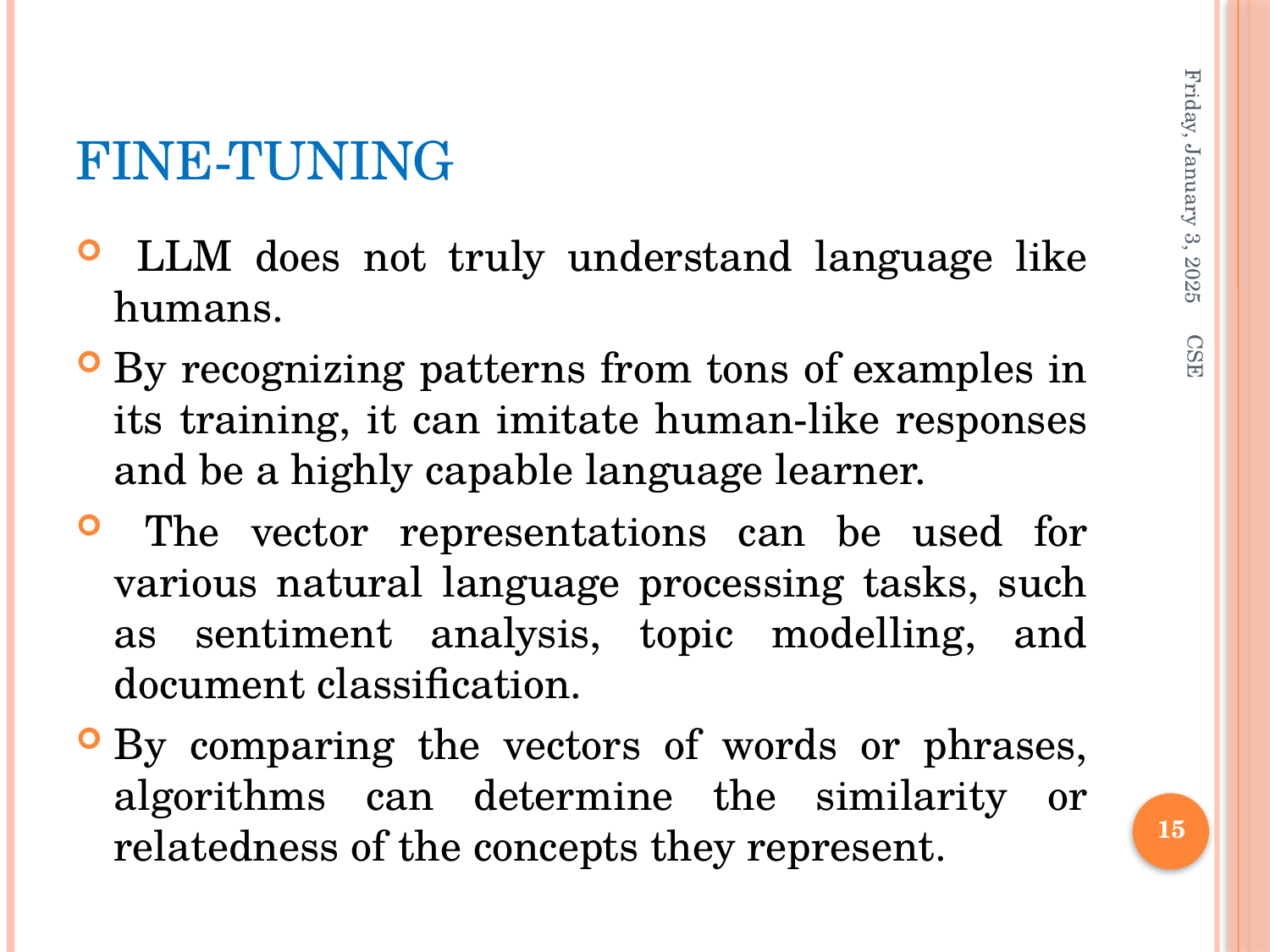

# Fine-tuning
Friday, January 3, 2025
 LLM does not truly understand language like humans.
By recognizing patterns from tons of examples in its training, it can imitate human-like responses and be a highly capable language learner.
 The vector representations can be used for various natural language processing tasks, such as sentiment analysis, topic modelling, and document classification.
By comparing the vectors of words or phrases, algorithms can determine the similarity or relatedness of the concepts they represent.
CSE
15